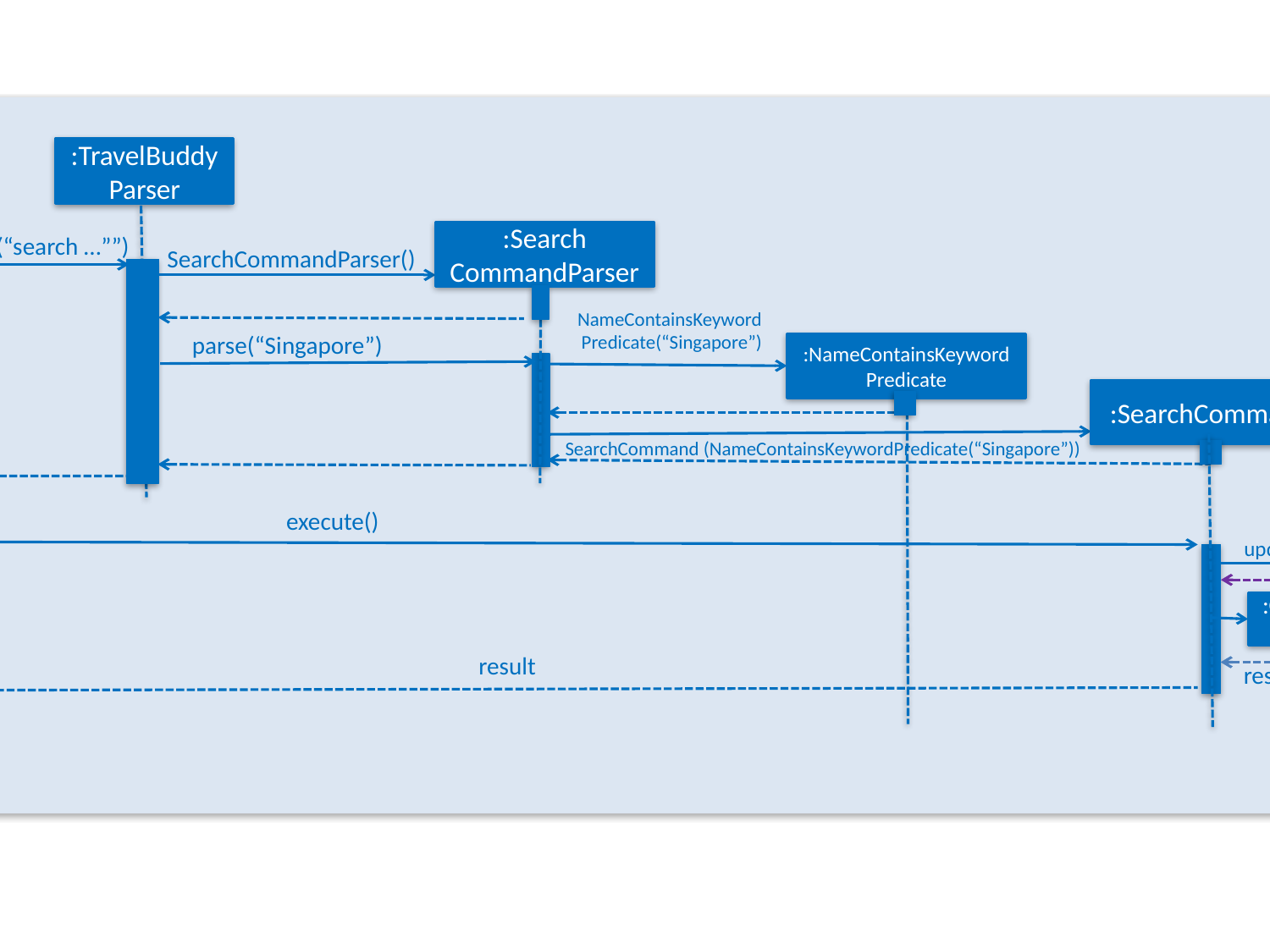

Model
Logic
:TravelBuddyParser
:LogicManager
:Search
CommandParser
execute(“search Singapore”)
parseCommand(“search …””)
SearchCommandParser()

NameContainsKeywordPredicate(“Singapore”)
parse(“Singapore”)
:NameContainsKeywordPredicate

:SearchCommand

: Model
SearchCommand (NameContainsKeywordPredicate(“Singapore”))

execute()
updateFilteredPlaceList()

:Command
Result

result
result
result